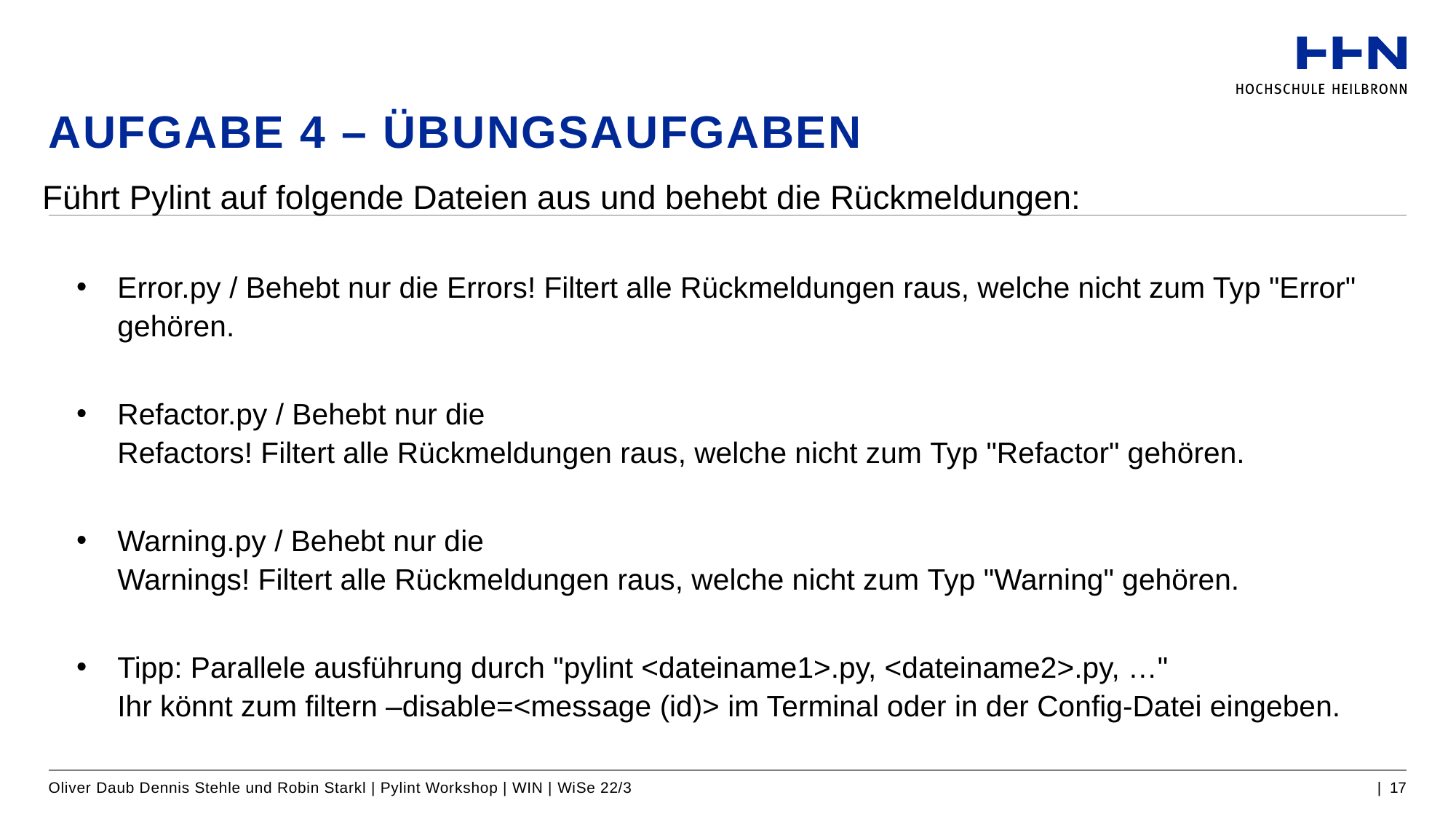

# Aufgabe 4 – Übungsaufgaben
Führt Pylint auf folgende Dateien aus und behebt die Rückmeldungen:
Error.py / Behebt nur die Errors! Filtert alle Rückmeldungen raus, welche nicht zum Typ "Error" gehören.
Refactor.py / Behebt nur die Refactors! Filtert alle Rückmeldungen raus, welche nicht zum Typ "Refactor" gehören.
Warning.py / Behebt nur die Warnings! Filtert alle Rückmeldungen raus, welche nicht zum Typ "Warning" gehören.
Tipp: Parallele ausführung durch "pylint <dateiname1>.py, <dateiname2>.py, …"
Ihr könnt zum filtern –disable=<message (id)> im Terminal oder in der Config-Datei eingeben.

Oliver Daub Dennis Stehle und Robin Starkl | Pylint Workshop | WIN | WiSe 22/3
|  17